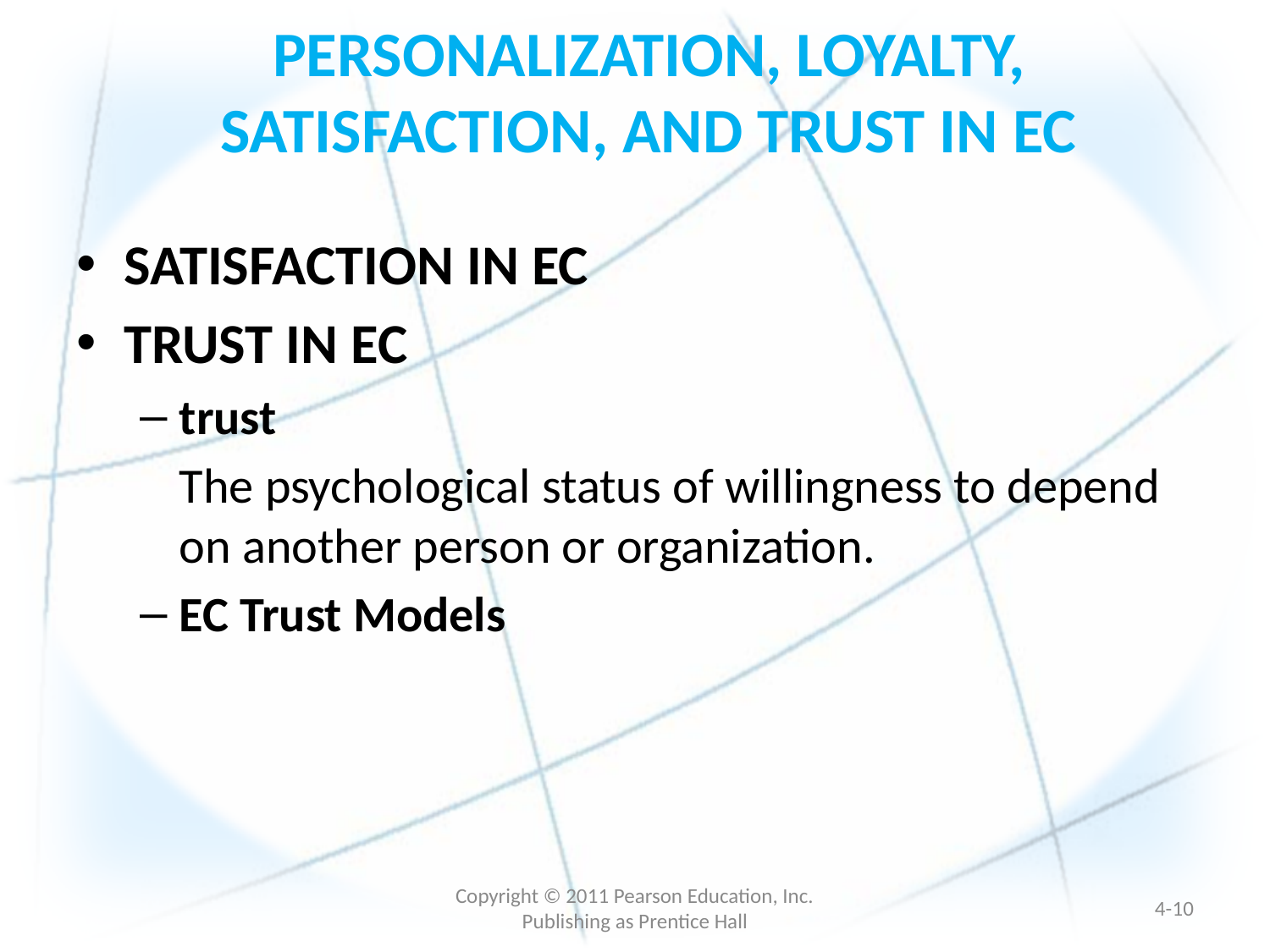

# PERSONALIZATION, LOYALTY, SATISFACTION, AND TRUST IN EC
SATISFACTION IN EC
TRUST IN EC
trust
	The psychological status of willingness to depend on another person or organization.
EC Trust Models
Copyright © 2011 Pearson Education, Inc. Publishing as Prentice Hall
4-10